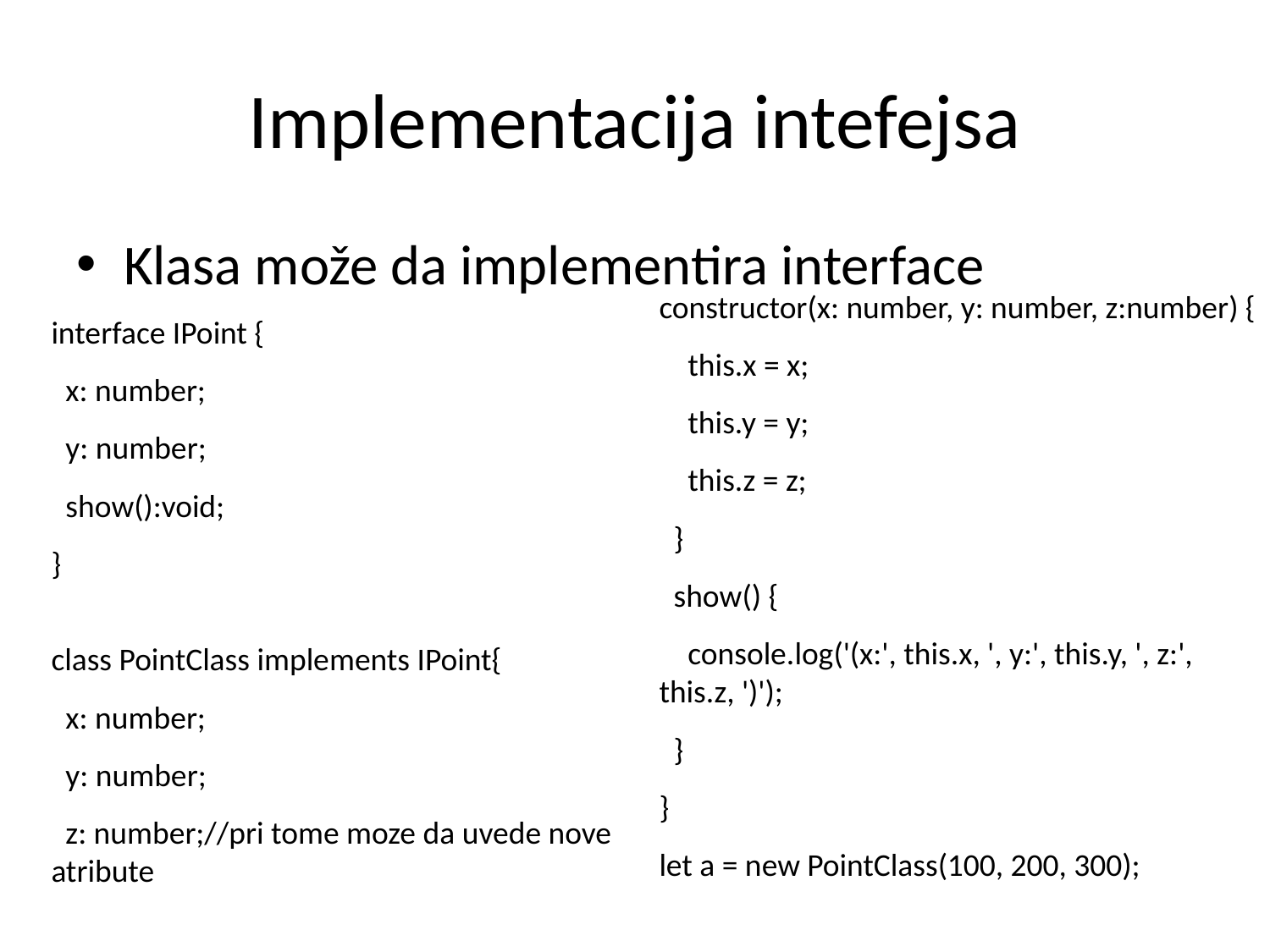

Implementacija intefejsa
Klasa može da implementira interface

constructor(x: number, y: number, z:number) {
    this.x = x;
    this.y = y;
    this.z = z;
  }
  show() {
    console.log('(x:', this.x, ', y:', this.y, ', z:', this.z, ')');
  }
}
let a = new PointClass(100, 200, 300);
interface IPoint {
  x: number;
  y: number;
  show():void;
}
class PointClass implements IPoint{
  x: number;
  y: number;
  z: number;//pri tome moze da uvede nove atribute